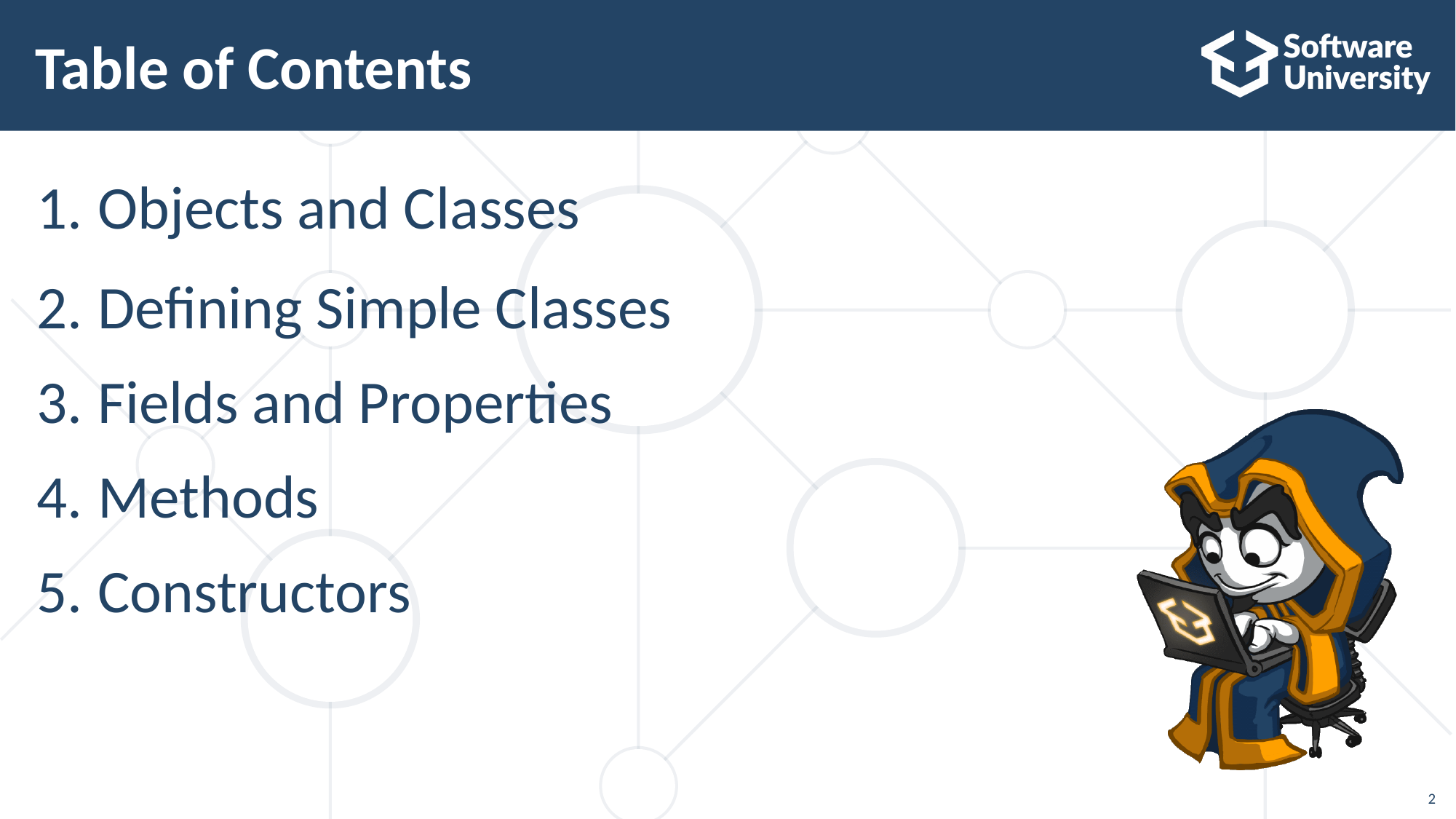

# Table of Contents
Objects and Classes
Defining Simple Classes
Fields and Properties
Methods
Constructors
2